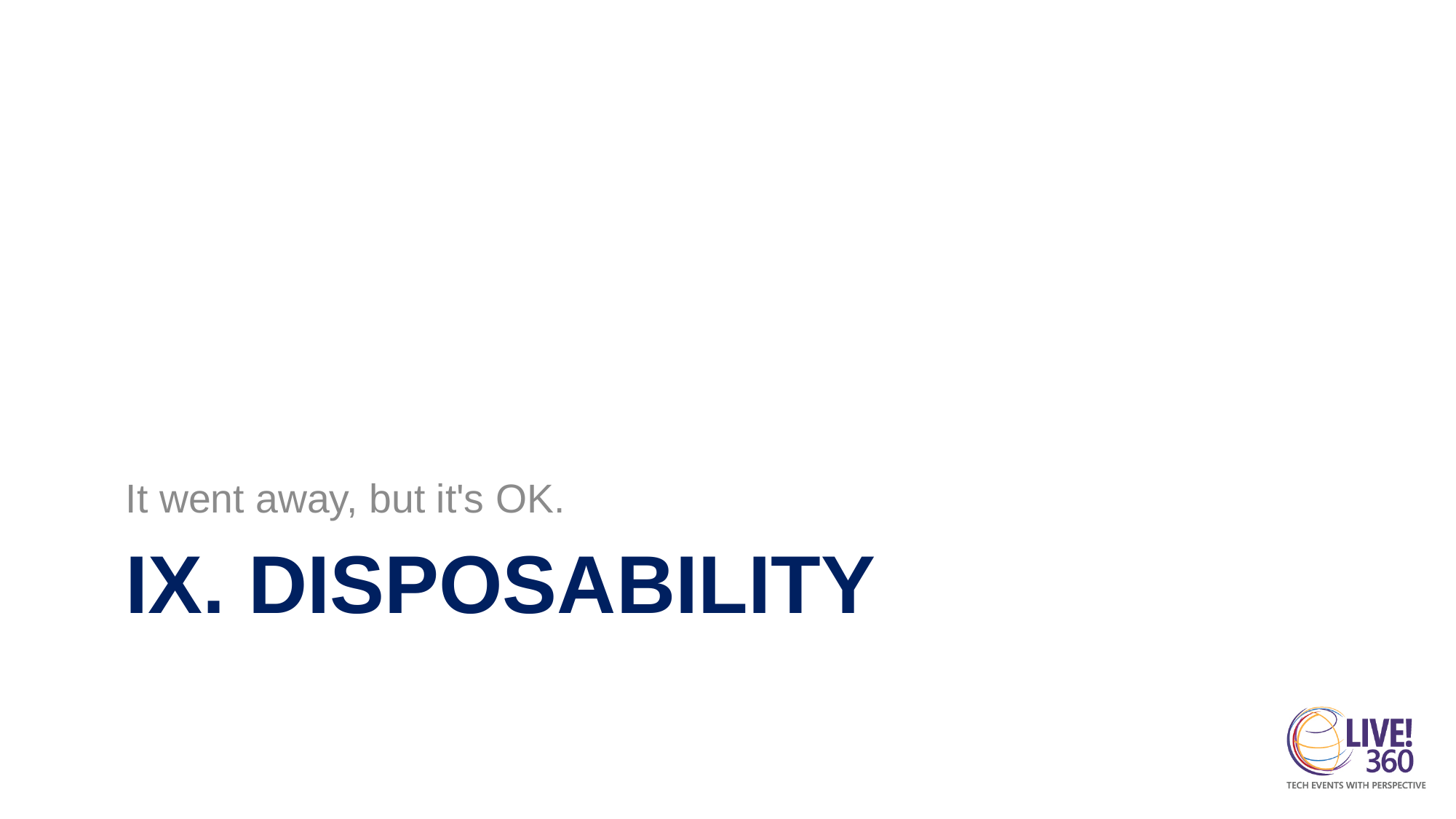

It went away, but it's OK.
# IX. Disposability